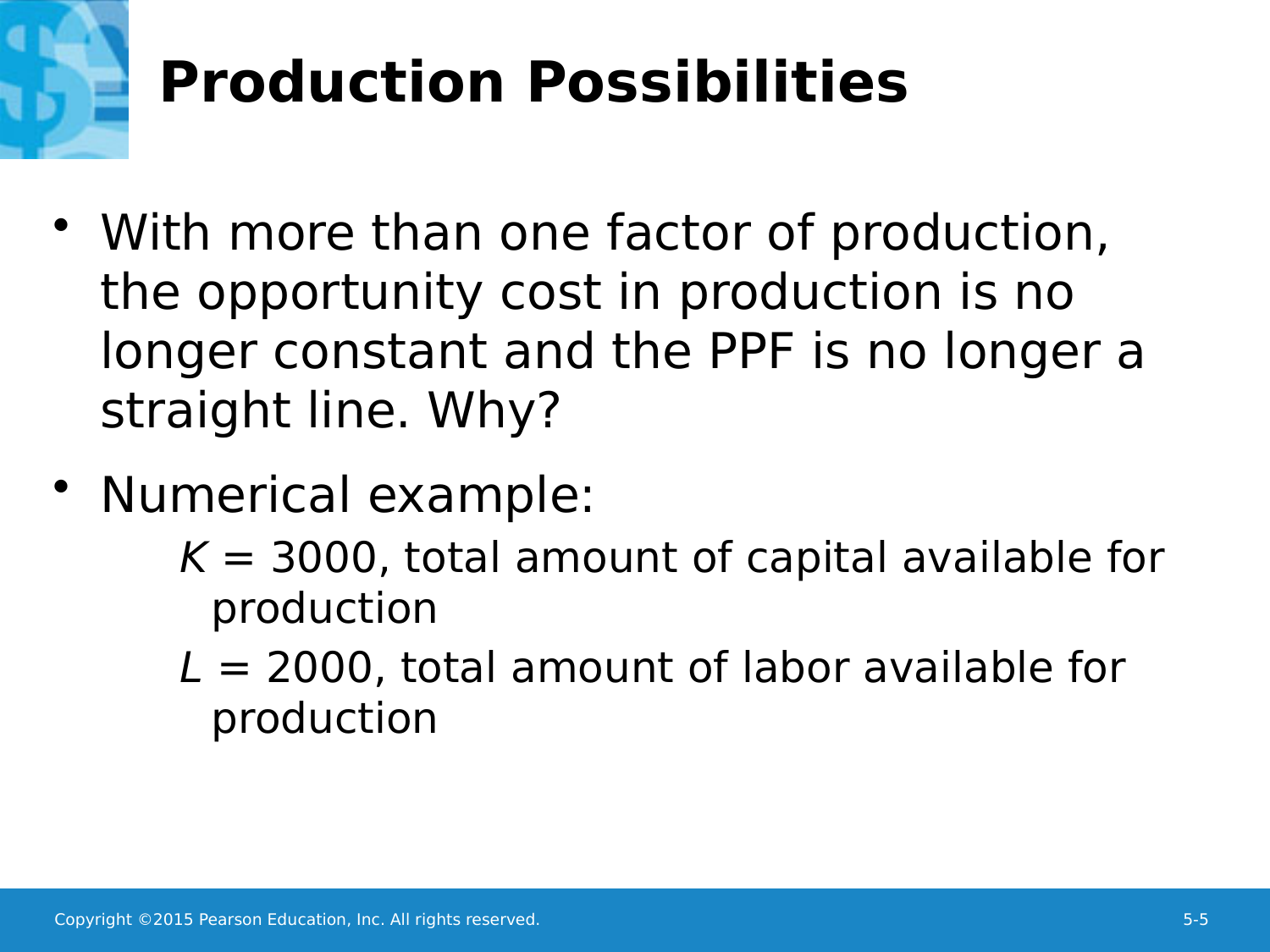

# Production Possibilities
With more than one factor of production, the opportunity cost in production is no longer constant and the PPF is no longer a straight line. Why?
Numerical example:
K = 3000, total amount of capital available for production
L = 2000, total amount of labor available for production